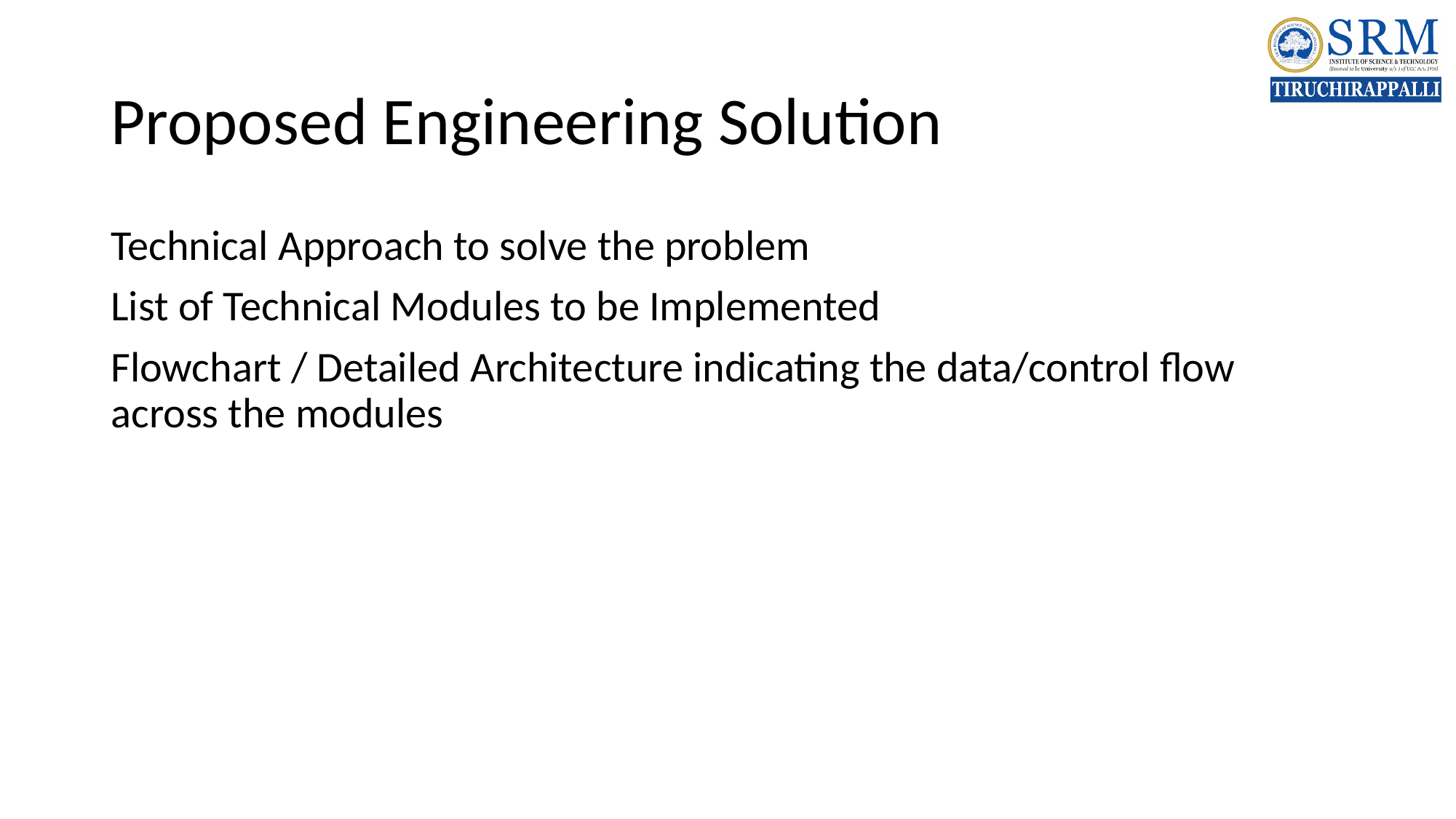

# Proposed Engineering Solution
Technical Approach to solve the problem
List of Technical Modules to be Implemented
Flowchart / Detailed Architecture indicating the data/control flow across the modules